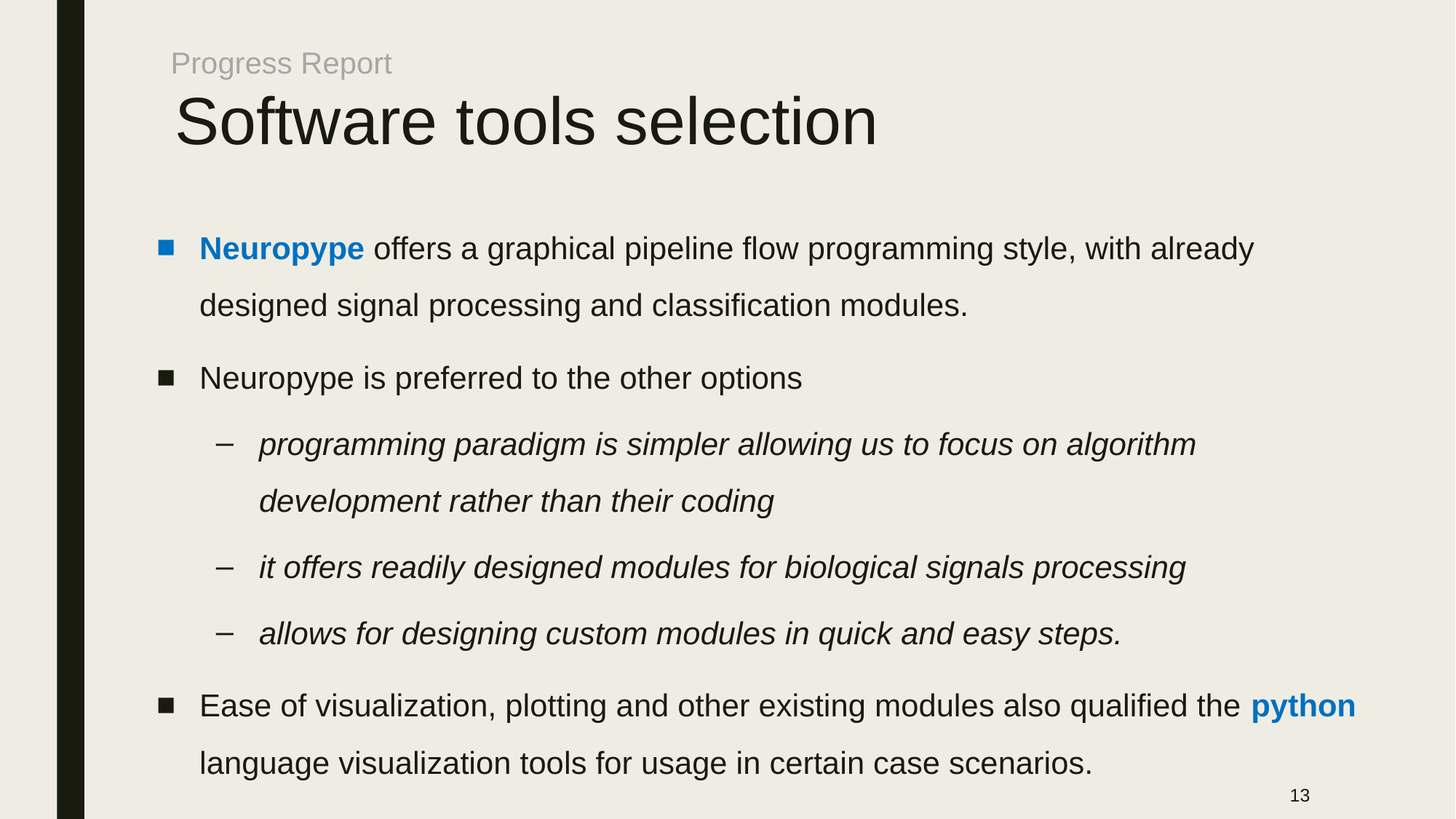

Progress Report
# Software tools selection
Neuropype offers a graphical pipeline flow programming style, with already designed signal processing and classification modules.
Neuropype is preferred to the other options
programming paradigm is simpler allowing us to focus on algorithm development rather than their coding
it offers readily designed modules for biological signals processing
allows for designing custom modules in quick and easy steps.
Ease of visualization, plotting and other existing modules also qualified the python language visualization tools for usage in certain case scenarios.

13